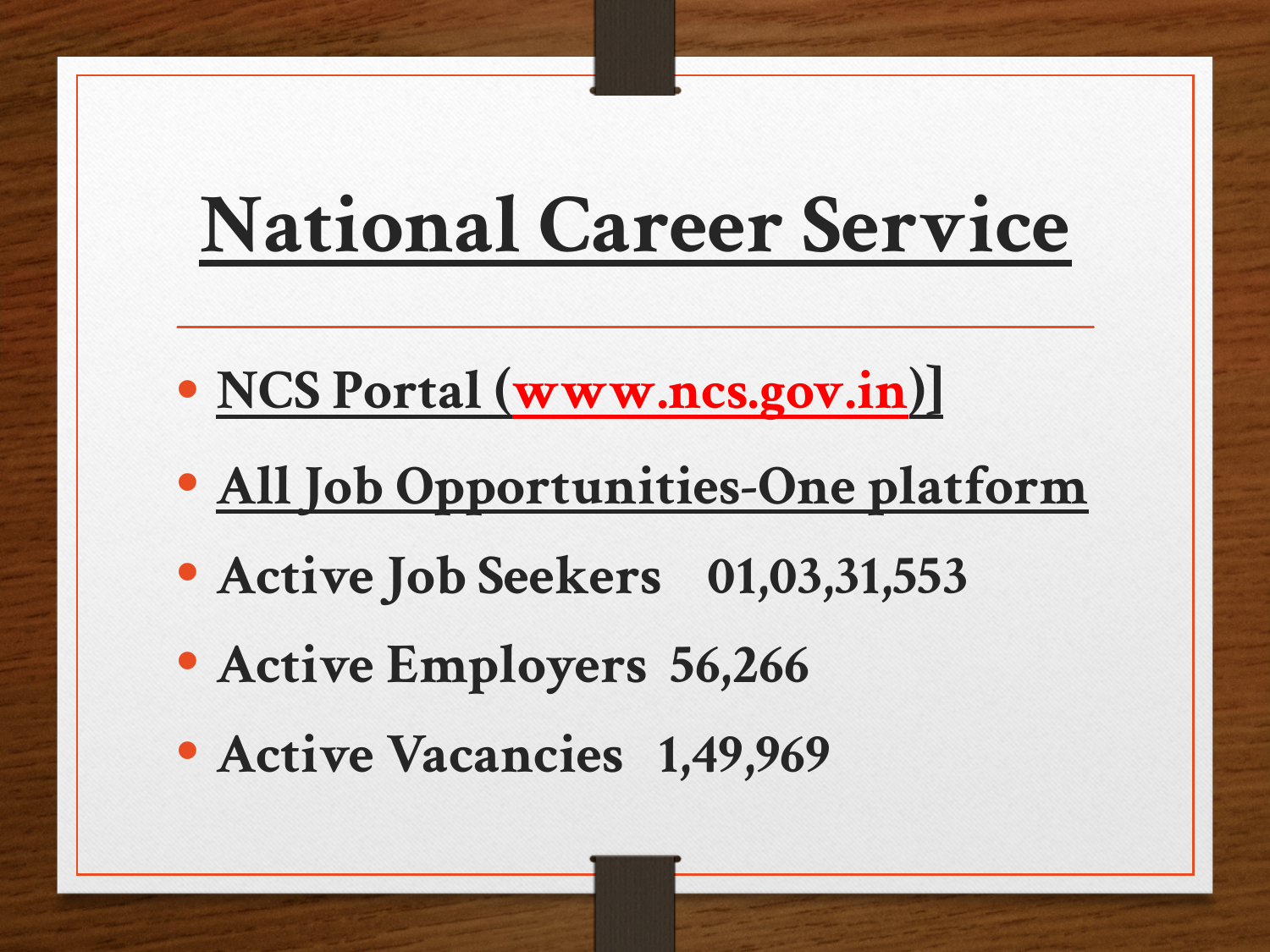

# National Career Service
NCS Portal (www.ncs.gov.in)]
All Job Opportunities-One platform
Active Job Seekers    01,03,31,553
Active Employers  56,266
Active Vacancies   1,49,969